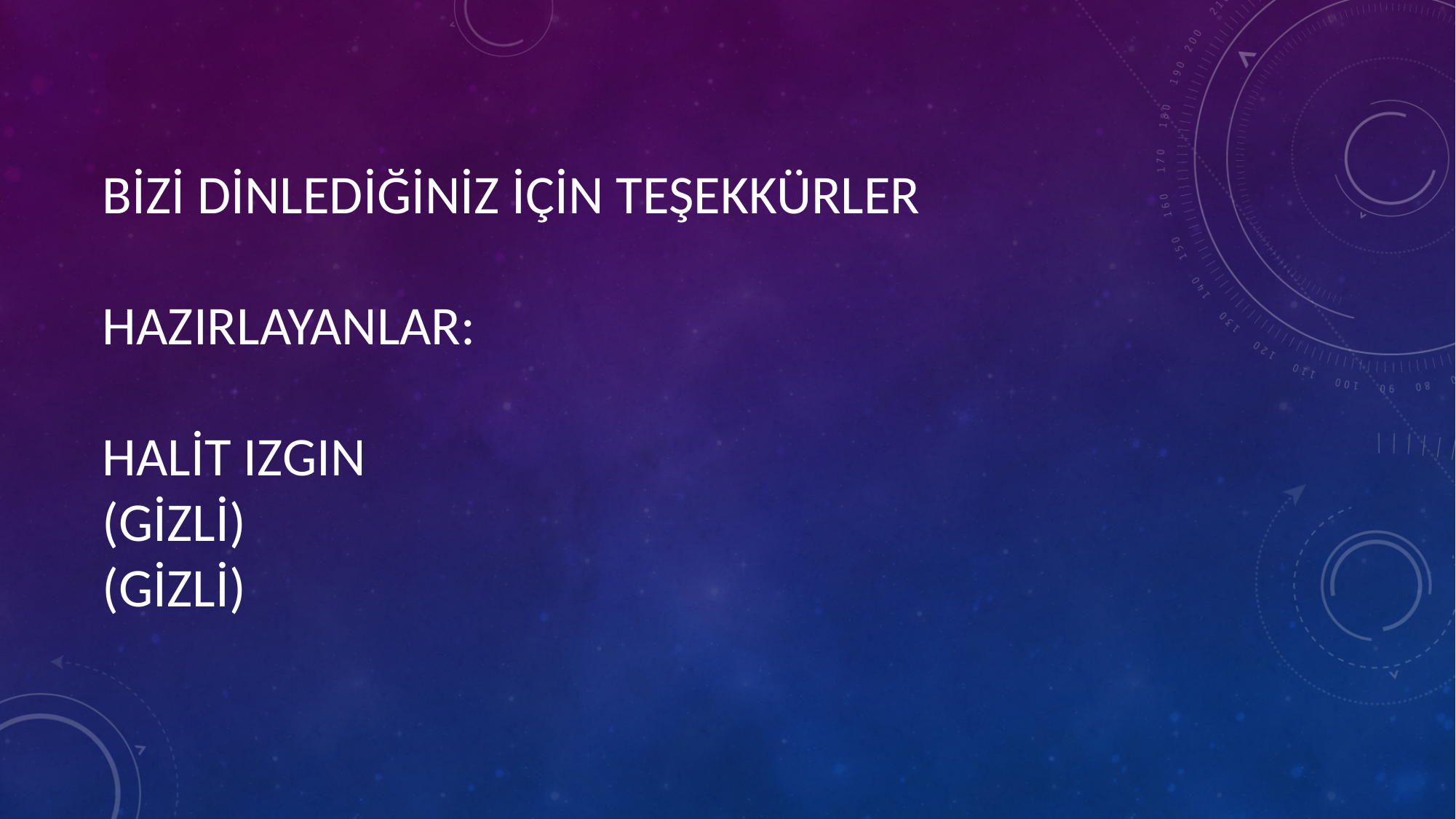

# Bizi dinlediğiniz için teşekkürler hazırlayanlar: halit ızgın (gizli) (Gizli)